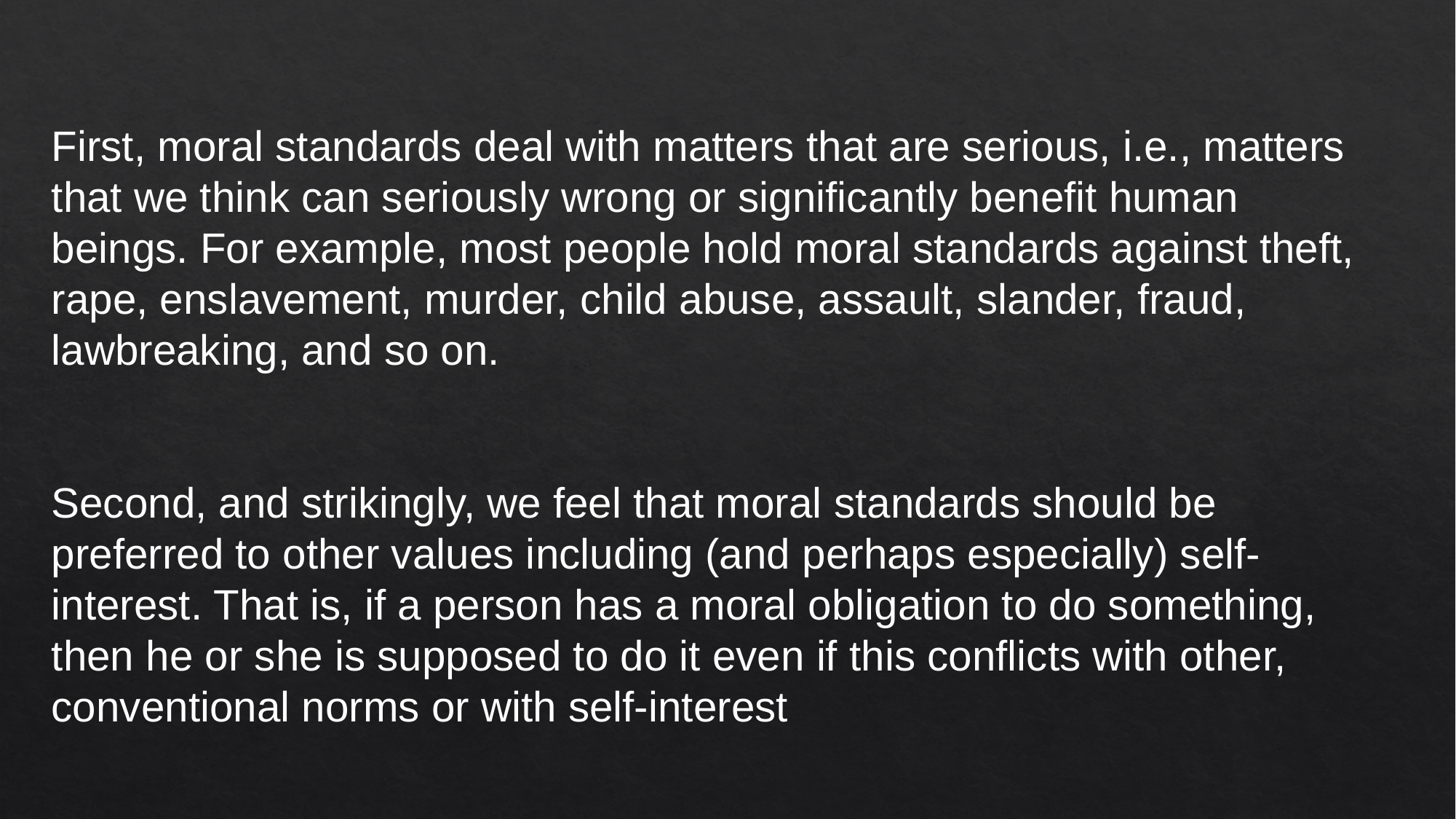

First, moral standards deal with matters that are serious, i.e., matters that we think can seriously wrong or significantly benefit human beings. For example, most people hold moral standards against theft, rape, enslavement, murder, child abuse, assault, slander, fraud, lawbreaking, and so on.

Second, and strikingly, we feel that moral standards should be preferred to other values including (and perhaps especially) self-interest. That is, if a person has a moral obligation to do something, then he or she is supposed to do it even if this conflicts with other, conventional norms or with self-interest